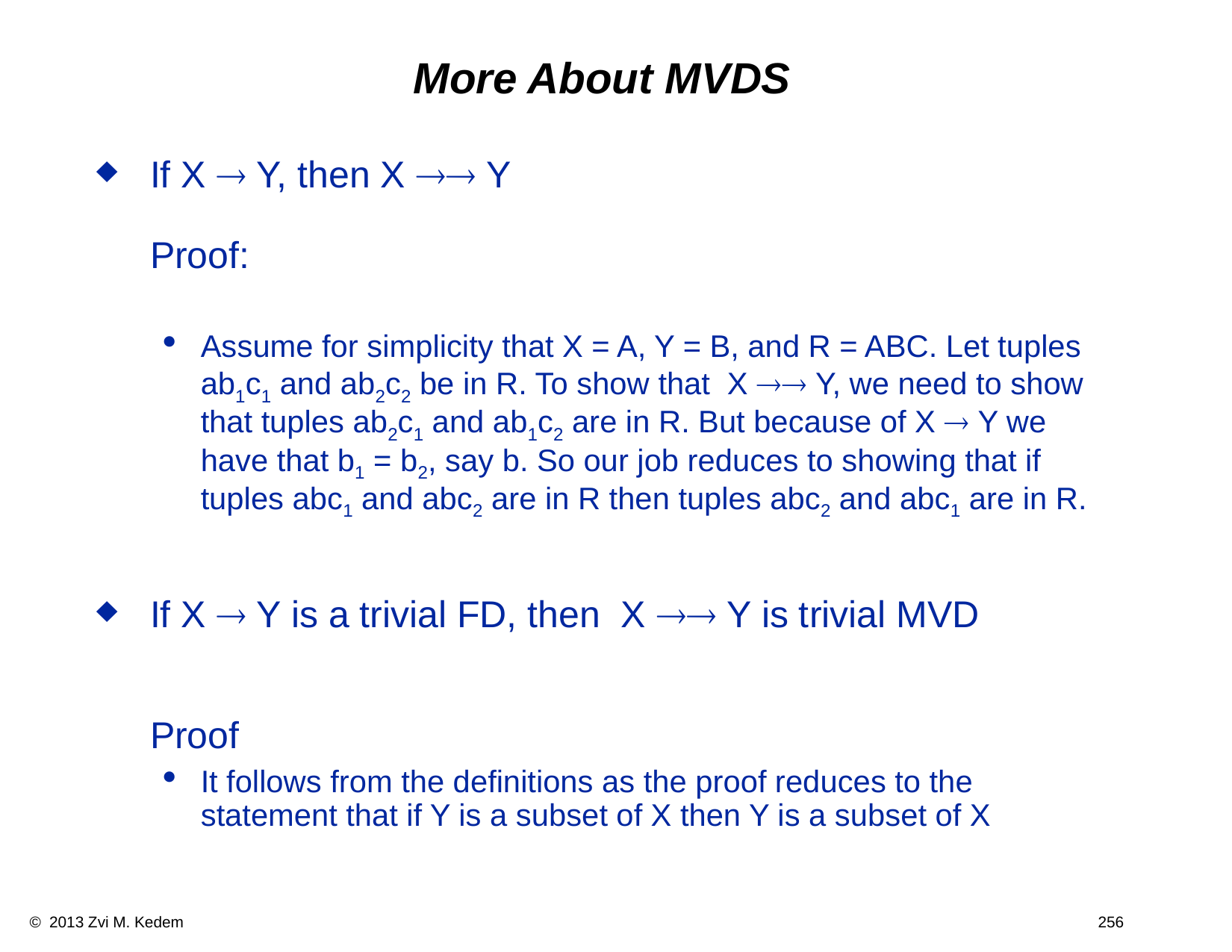

# More About MVDS
If X → Y, then X →→ Y
Proof:
Assume for simplicity that X = A, Y = B, and R = ABC. Let tuples ab1c1 and ab2c2 be in R. To show that  X →→ Y, we need to show that tuples ab2c1 and ab1c2 are in R. But because of X → Y we have that b1 = b2, say b. So our job reduces to showing that if tuples abc1 and abc2 are in R then tuples abc2 and abc1 are in R.
If X → Y is a trivial FD, then  X →→ Y is trivial MVD
Proof
It follows from the definitions as the proof reduces to the statement that if Y is a subset of X then Y is a subset of X